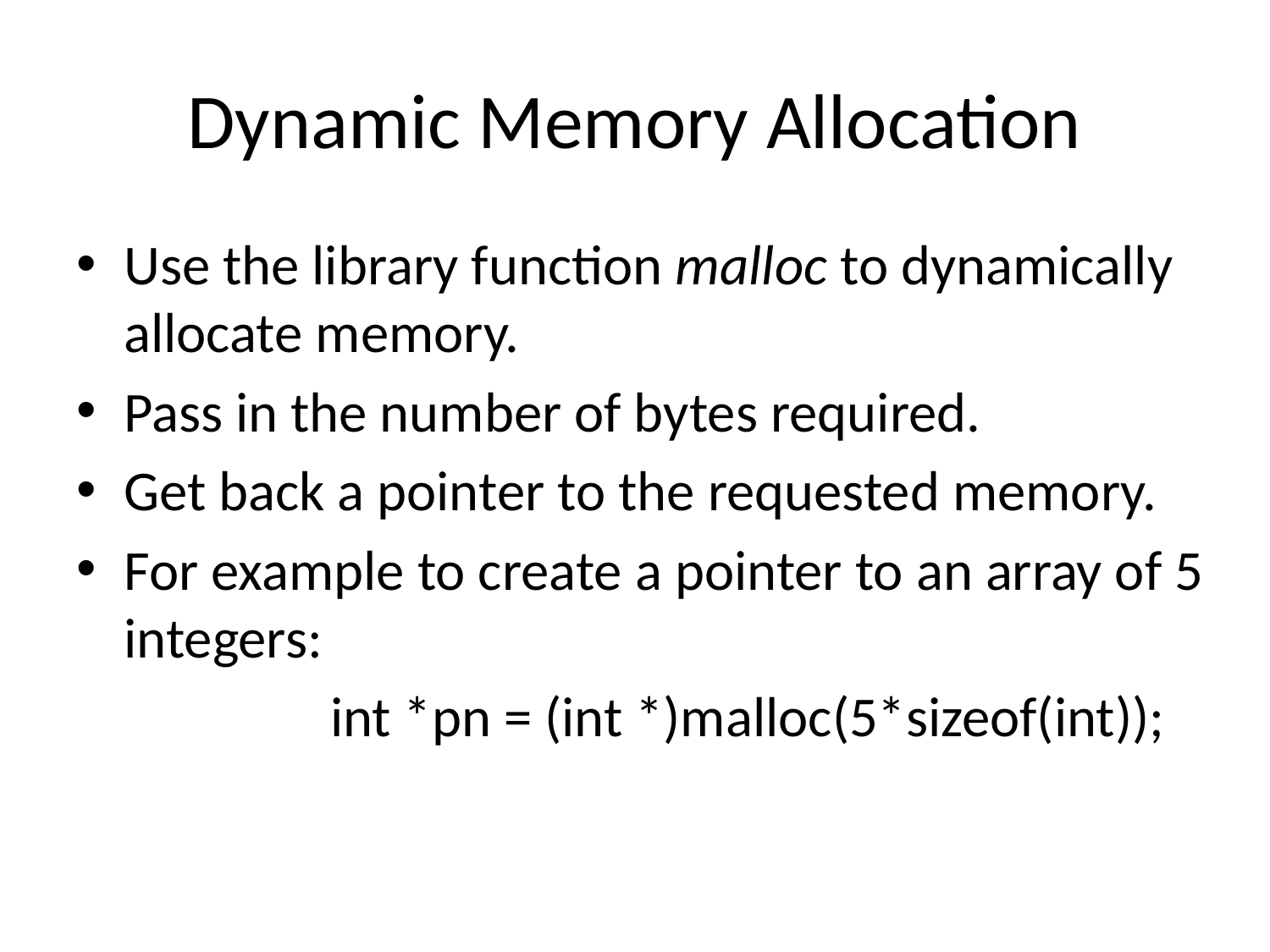

# Dynamic Memory Allocation
Use the library function malloc to dynamically allocate memory.
Pass in the number of bytes required.
Get back a pointer to the requested memory.
For example to create a pointer to an array of 5 integers:
		int *pn = (int *)malloc(5*sizeof(int));